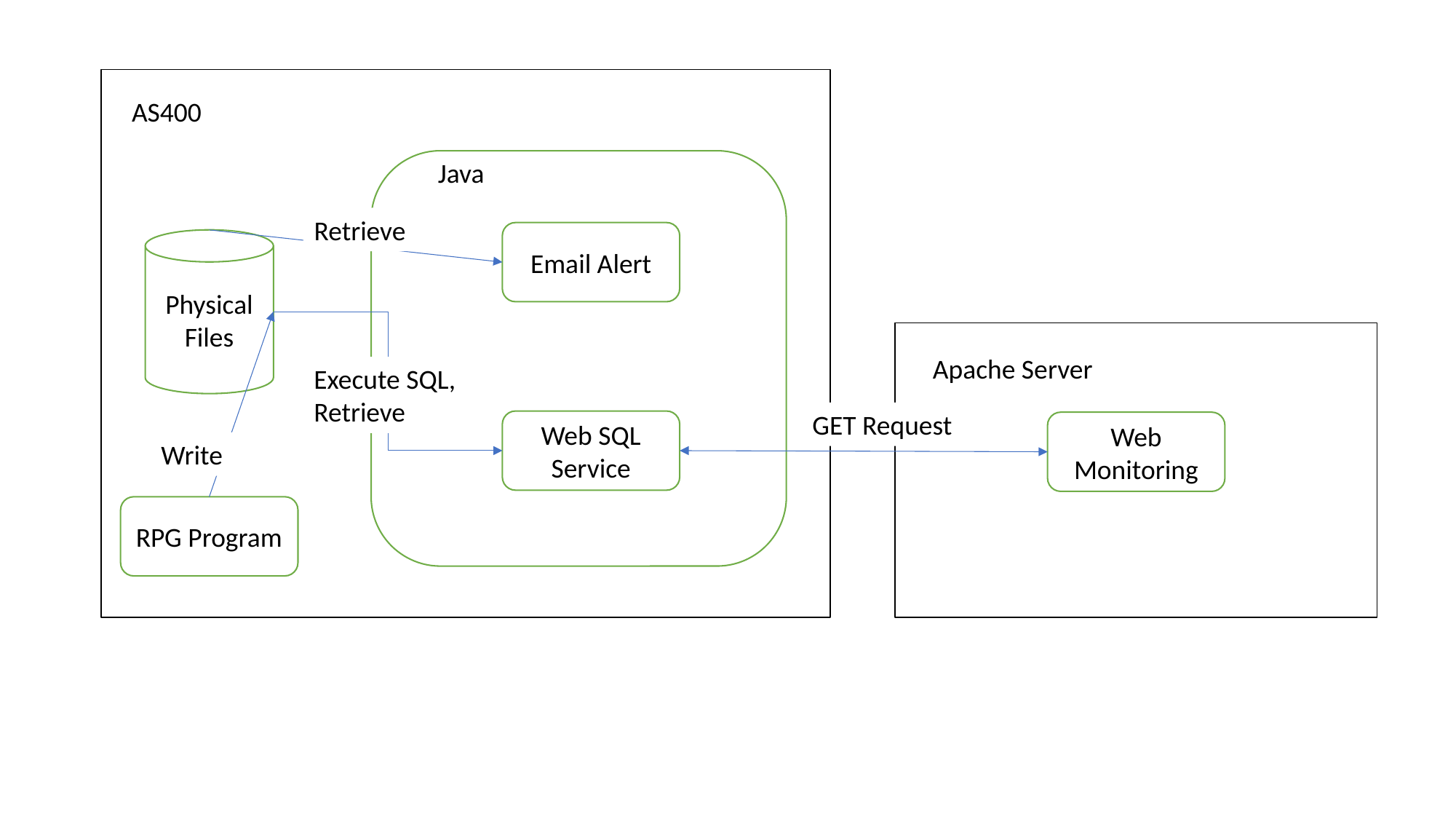

AS400

Java
Retrieve
Email Alert
Physical Files

Apache Server
Execute SQL, Retrieve
GET Request
Web SQL Service
Web Monitoring
Write
RPG Program